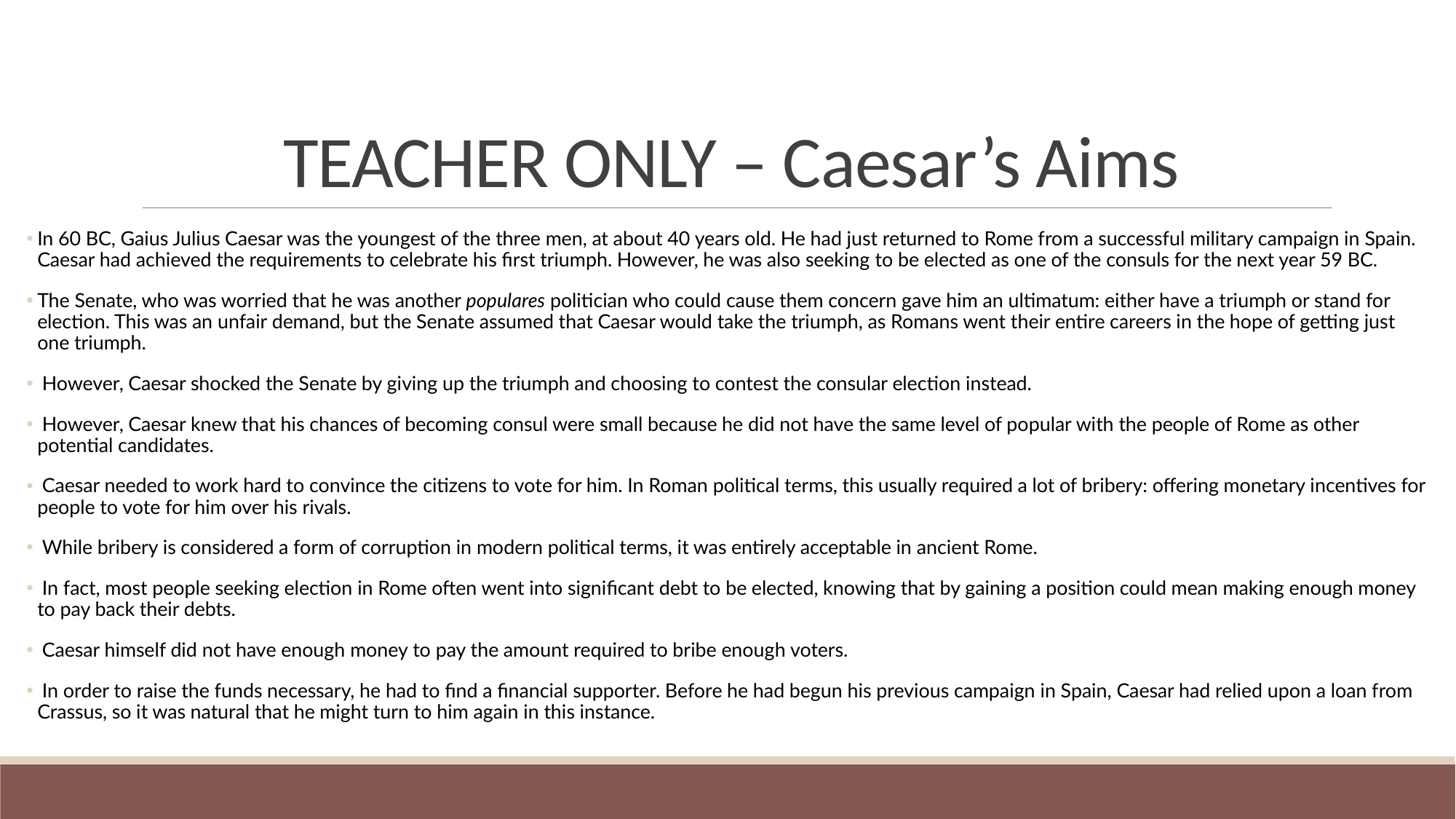

# TEACHER ONLY – Caesar’s Aims
In 60 BC, Gaius Julius Caesar was the youngest of the three men, at about 40 years old. He had just returned to Rome from a successful military campaign in Spain. Caesar had achieved the requirements to celebrate his first triumph. However, he was also seeking to be elected as one of the consuls for the next year 59 BC.
The Senate, who was worried that he was another populares politician who could cause them concern gave him an ultimatum: either have a triumph or stand for election. This was an unfair demand, but the Senate assumed that Caesar would take the triumph, as Romans went their entire careers in the hope of getting just one triumph.
 However, Caesar shocked the Senate by giving up the triumph and choosing to contest the consular election instead.
 However, Caesar knew that his chances of becoming consul were small because he did not have the same level of popular with the people of Rome as other potential candidates.
 Caesar needed to work hard to convince the citizens to vote for him. In Roman political terms, this usually required a lot of bribery: offering monetary incentives for people to vote for him over his rivals.
 While bribery is considered a form of corruption in modern political terms, it was entirely acceptable in ancient Rome.
 In fact, most people seeking election in Rome often went into significant debt to be elected, knowing that by gaining a position could mean making enough money to pay back their debts.
 Caesar himself did not have enough money to pay the amount required to bribe enough voters.
 In order to raise the funds necessary, he had to find a financial supporter. Before he had begun his previous campaign in Spain, Caesar had relied upon a loan from Crassus, so it was natural that he might turn to him again in this instance.